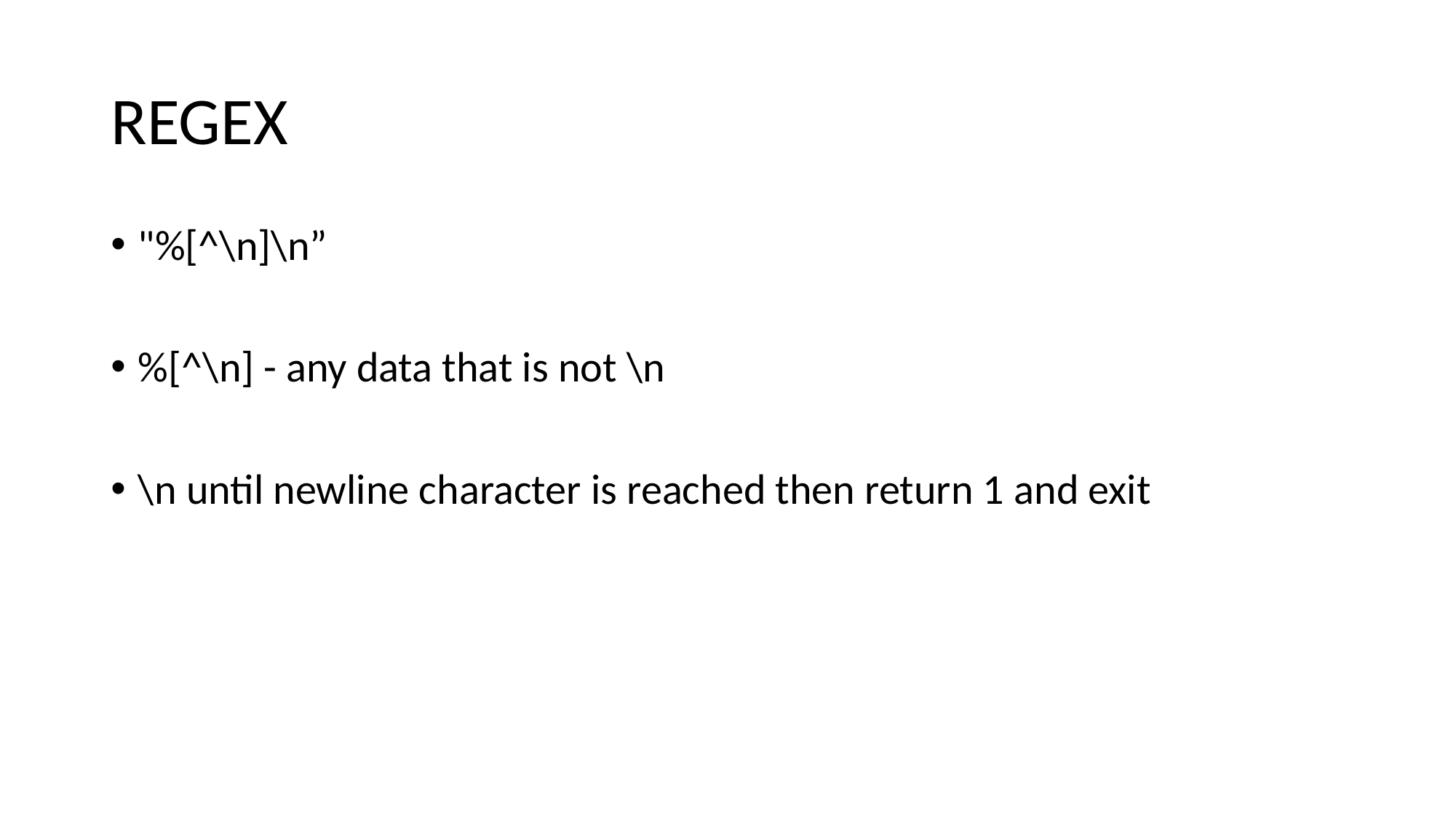

# REGEX
"%[^\n]\n”

%[^\n] - any data that is not \n

\n until newline character is reached then return 1 and exit